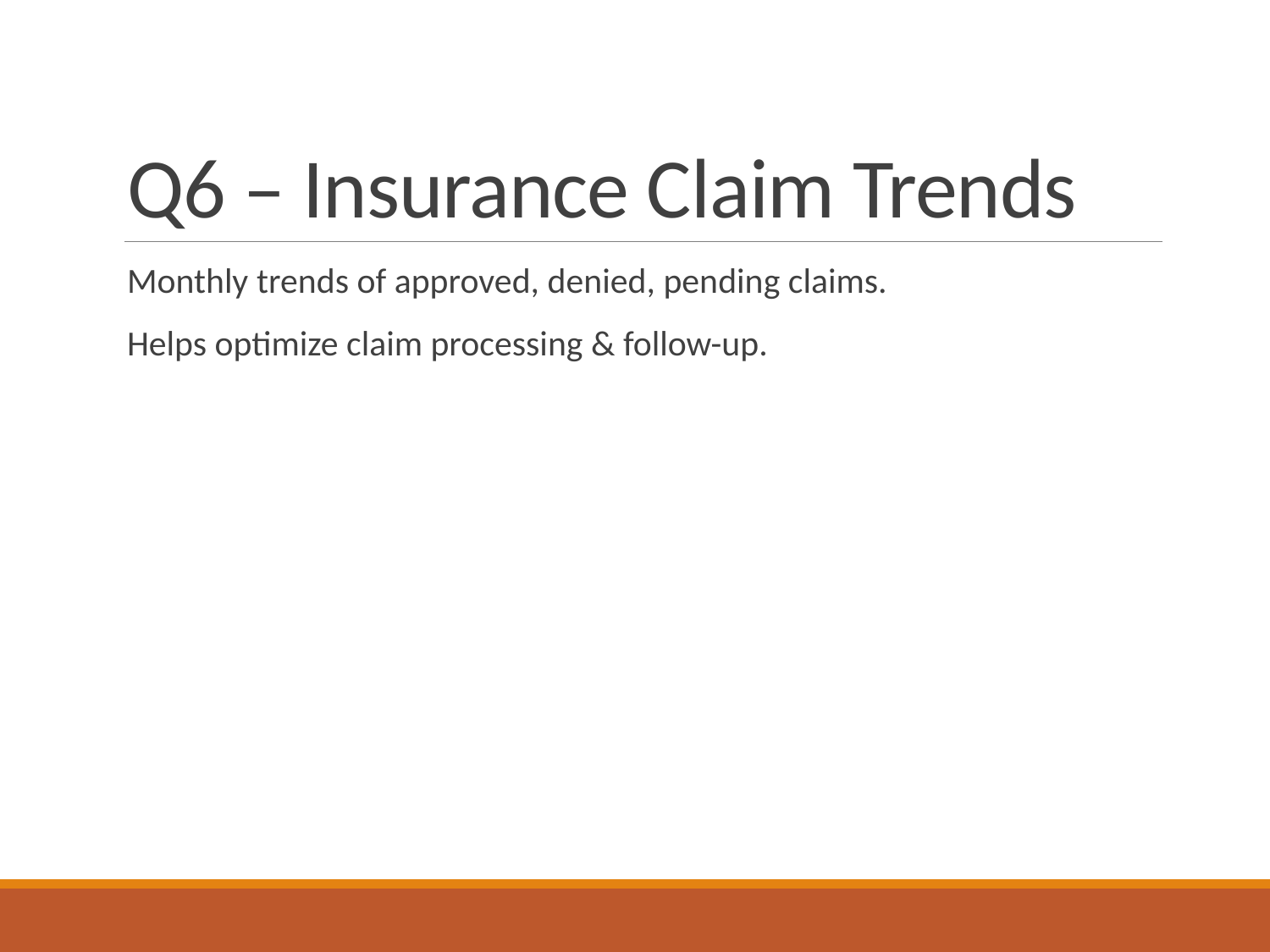

# Q6 – Insurance Claim Trends
Monthly trends of approved, denied, pending claims.
Helps optimize claim processing & follow-up.